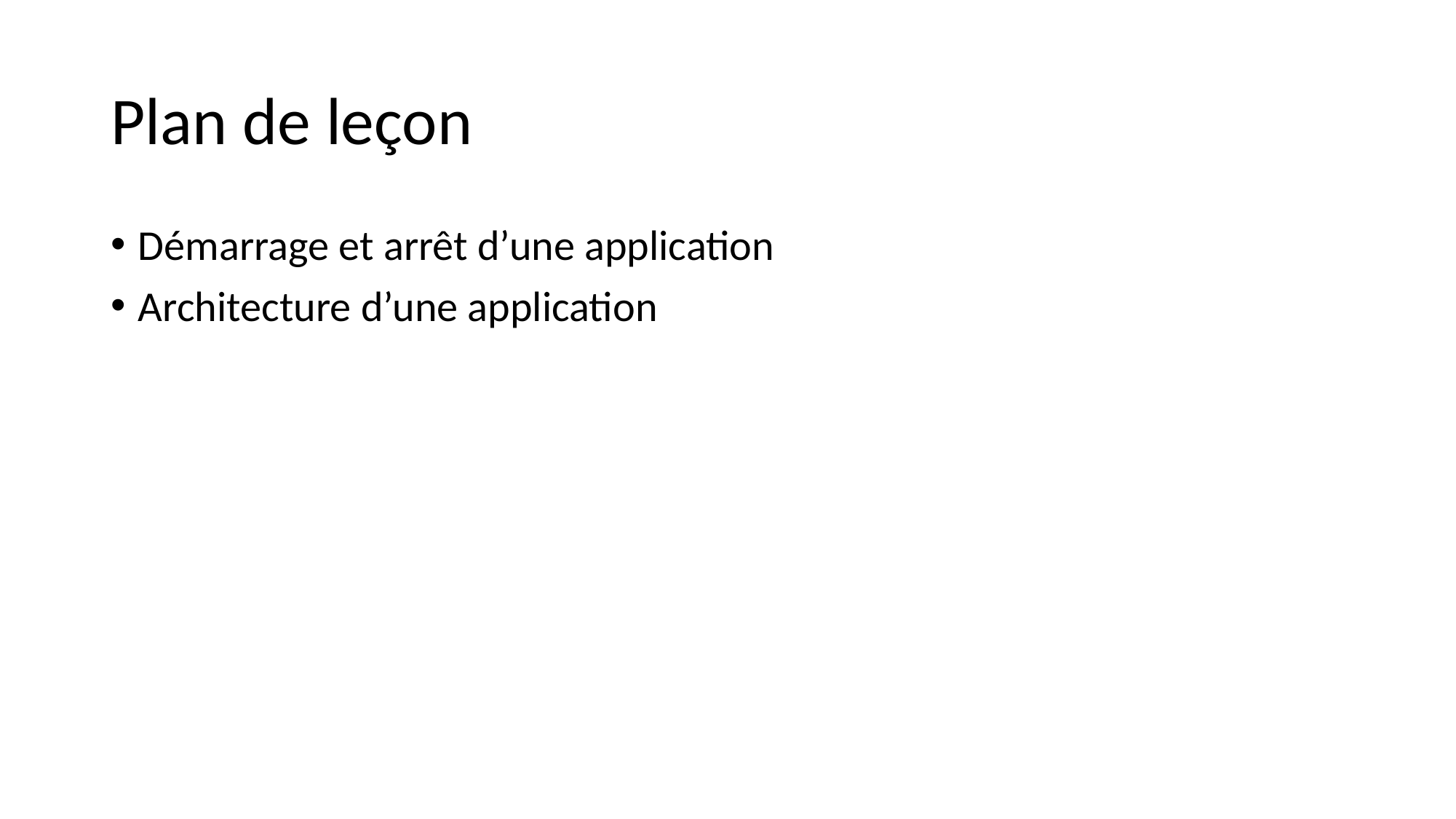

# Plan de leçon
Démarrage et arrêt d’une application
Architecture d’une application